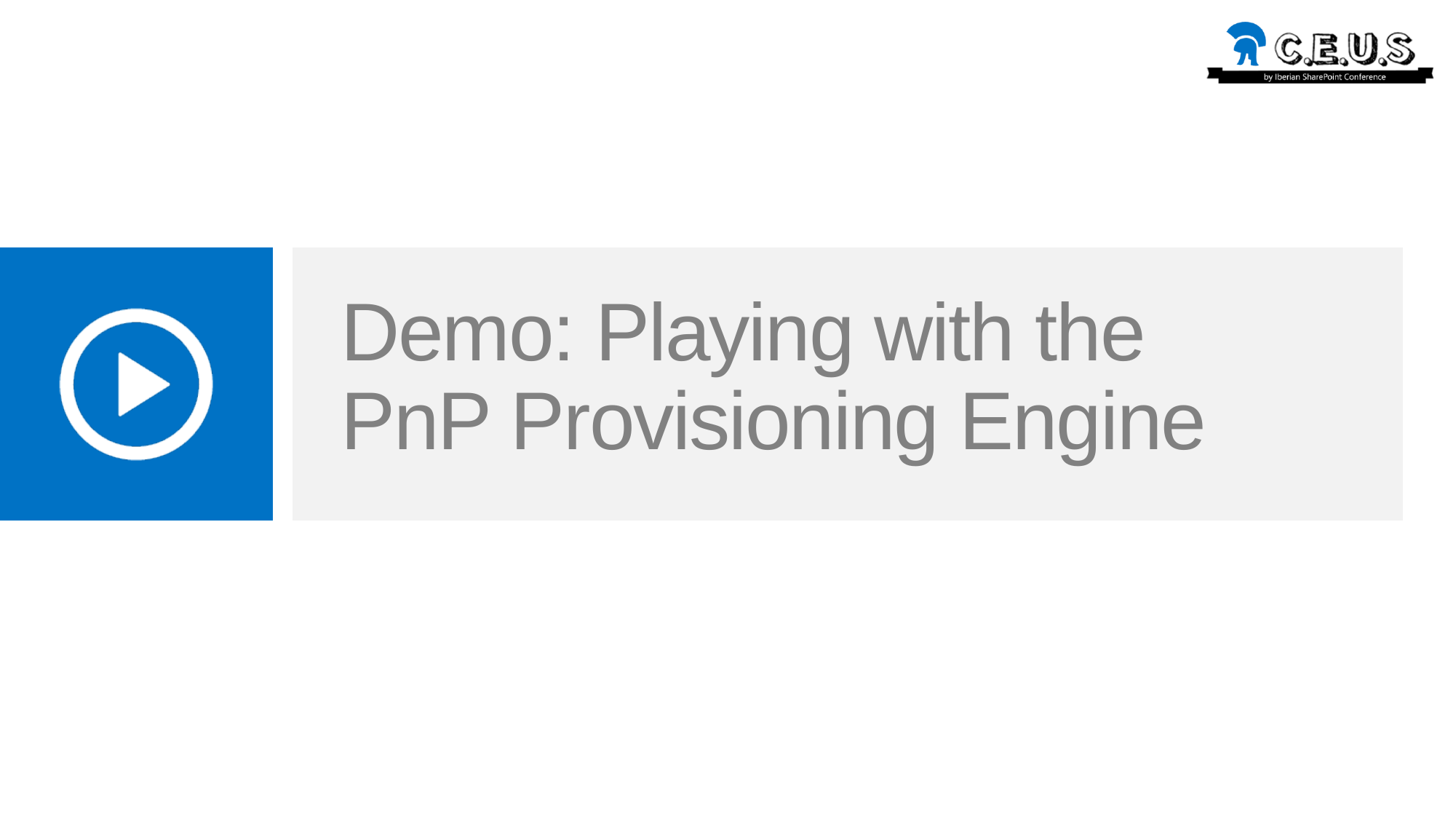

# Demo: Playing with the PnP Provisioning Engine